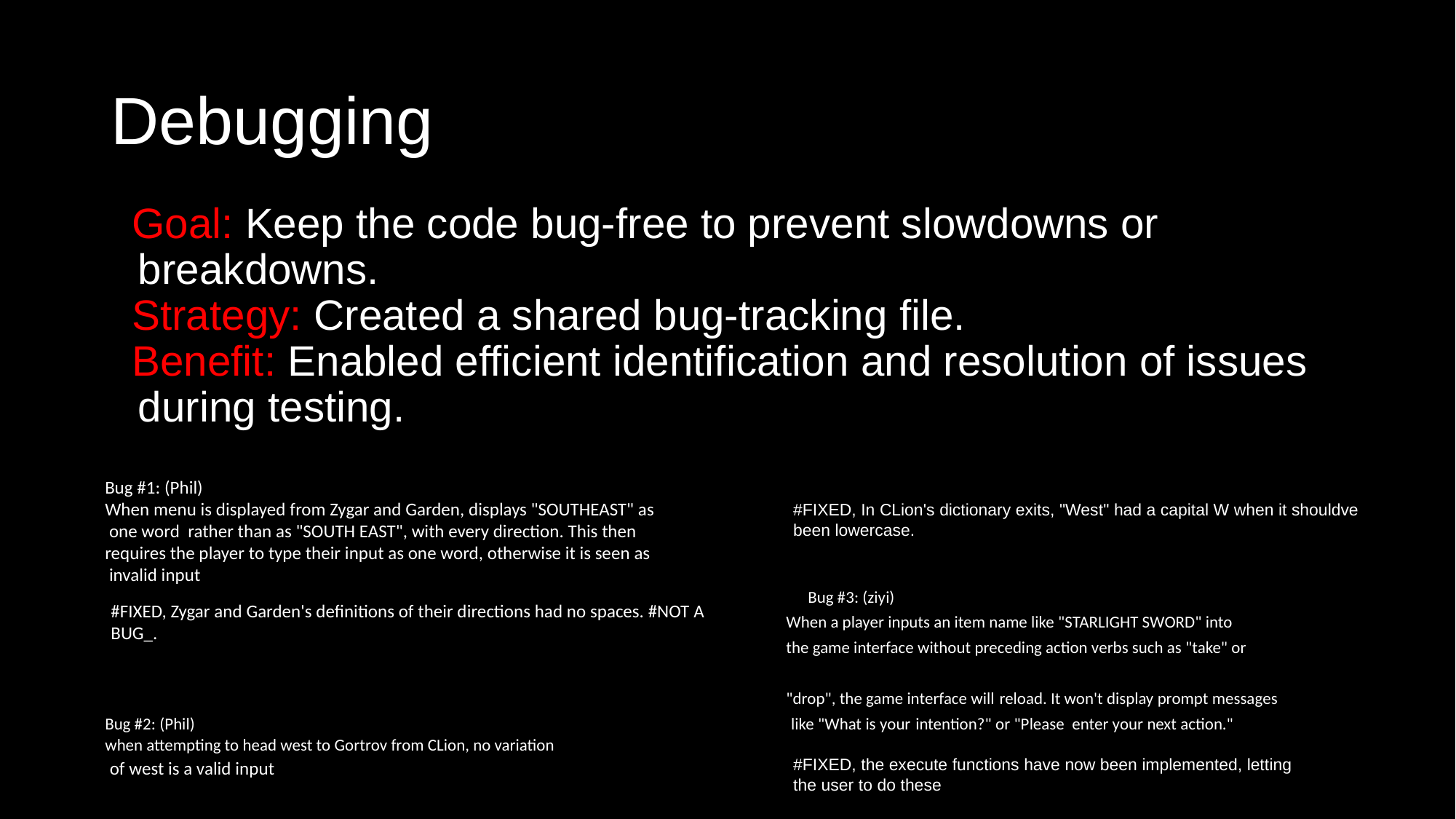

# Debugging
Goal: Keep the code bug-free to prevent slowdowns or breakdowns.
Strategy: Created a shared bug-tracking file.
Benefit: Enabled efficient identification and resolution of issues during testing.

Bug #1: (Phil)
When menu is displayed from Zygar and Garden, displays "SOUTHEAST" as
 one word  rather than as "SOUTH EAST", with every direction. This then
requires the player to type their input as one word, otherwise it is seen as
 invalid input
                                                                                                                                                                        Bug #3: (ziyi)
                                                                                                                                                When a player inputs an item name like "STARLIGHT SWORD" into
                                                                                                                                                the game interface without preceding action verbs such as "take" or
                                                                                                                                                "drop", the game interface will reload. It won't display prompt messages
Bug #2: (Phil)                                                                                                                               like "What is your intention?" or "Please  enter your next action."
when attempting to head west to Gortrov from CLion, no variation
 of west is a valid input

#FIXED, In CLion's dictionary exits, "West" had a capital W when it shouldve been lowercase.
#FIXED, Zygar and Garden's definitions of their directions had no spaces. #NOT A BUG_.

#FIXED, the execute functions have now been implemented, letting the user to do these